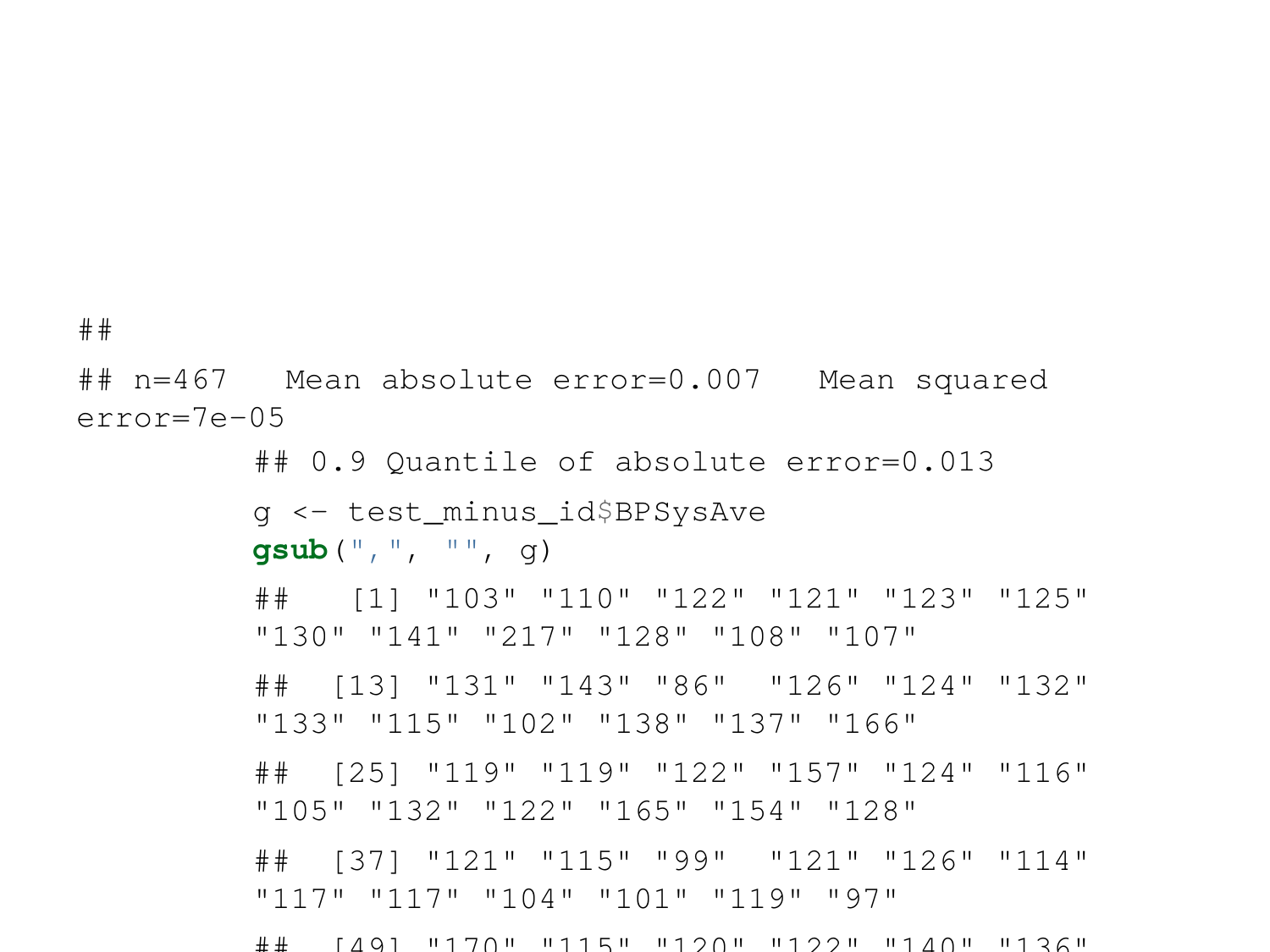

##
## n=467   Mean absolute error=0.007   Mean squared error=7e-05
## 0.9 Quantile of absolute error=0.013
g <- test_minus_id$BPSysAve
gsub(",", "", g)
##   [1] "103" "110" "122" "121" "123" "125" "130" "141" "217" "128" "108" "107"
##  [13] "131" "143" "86"  "126" "124" "132" "133" "115" "102" "138" "137" "166"
##  [25] "119" "119" "122" "157" "124" "116" "105" "132" "122" "165" "154" "128"
##  [37] "121" "115" "99"  "121" "126" "114" "117" "117" "104" "101" "119" "97"
##  [49] "170" "115" "120" "122" "140" "136" "116" "121" "110" "108" "118" "143"
##  [61] "130" "107" "128" "127" "156" "135" "102" "128" "130" "133" "124" "109"
##  [73] "98"  "109" "115" "125" "125" "136" "137" "100" "140" "132" "137" "114"
##  [85] "138" "122" "117" "105" "118" "113" "119" "128" "141" "130" "123" "116"
##  [97] "152" "110" "124" "116" "191" "114" "114" "161" "118" "124" "153" "129"
## [109] "116" "128" "145" "130" "98"  "113" "112" "106" "123" "117" "188" "142"
## [121] "116" "116" "124" "95"  "123" "134" "129" "112" "160" "136" "122" "124"
## [133] "126" "133" "114" "152" "105" "116" "169" "102" "98"  "135" "140" "116"
## [145] "104" "119" "122" "179" "122" "110" "131" "149" "110" "133" "112" "112"
## [157] "127" "123" "123" "117" "124" "121" "118" "141" "126" "103" "128" "114"
## [169] "123" "123" "104" "112" "150" "141" "132" "120" "131" "119" "100" "153"
## [181] "145" "111" "138" "107" "118" "114" "112" "105" "133" "112" "114" "111"
## [193] "121" "118" "128" "132" "118" "113" "129" "114" "113" "119" "130" "133"
## [205] "143" "126" "107" "108" "114" "129" "112" "114" "123" "161" "105" "103"
## [217] "117" "110" "173" "112" "99"  "105" "133" "121" "127" "179" "121" "147"
## [229] "109" "103" "147" "165" "131" "113" "159" "147" "136" "118" "114" "107"
## [241] "142" "137" "112"
g2 <-gsub(",", "", g)
test_minus_id.aic.transformation <- test_minus_id[-union(union(r.aic[[1]], r.aic[[2]]), r.aic[[4]]),]
g <- test_minus_id.aic.transformation$BPSysAve
gsub(",", "", g)
##   [1] "103" "110" "122" "121" "123" "125" "130" "141" "128" "108" "107" "131"
##  [13] "143" "86"  "124" "132" "133" "115" "102" "138" "137" "166" "119" "119"
##  [25] "122" "157" "124" "116" "105" "132" "122" "154" "128" "121" "115" "121"
##  [37] "126" "114" "117" "117" "104" "101" "119" "97"  "120" "122" "140" "136"
##  [49] "116" "121" "110" "108" "118" "130" "107" "128" "127" "156" "135" "102"
##  [61] "130" "133" "124" "109" "109" "115" "125" "136" "137" "100" "140" "132"
##  [73] "137" "114" "138" "122" "117" "105" "118" "113" "119" "128" "141" "130"
##  [85] "123" "116" "152" "110" "124" "116" "191" "114" "114" "161" "118" "124"
##  [97] "153" "129" "128" "145" "130" "98"  "113" "112" "106" "123" "117" "188"
## [109] "142" "116" "116" "124" "95"  "123" "134" "129" "112" "160" "136" "122"
## [121] "124" "126" "133" "114" "152" "105" "116" "169" "98"  "135" "140" "116"
## [133] "104" "119" "122" "179" "122" "110" "131" "149" "110" "112" "112" "127"
## [145] "123" "123" "117" "124" "121" "118" "141" "126" "103" "128" "114" "123"
## [157] "123" "104" "112" "150" "141" "132" "120" "131" "119" "100" "145" "111"
## [169] "138" "118" "114" "112" "105" "133" "112" "114" "111" "121" "118" "128"
## [181] "132" "118" "113" "129" "114" "113" "119" "130" "133" "143" "126" "107"
## [193] "108" "114" "112" "114" "123" "161" "105" "103" "117" "110" "173" "112"
## [205] "99"  "105" "133" "121" "127" "179" "121" "147" "109" "103" "147" "165"
## [217] "131" "113" "159" "147" "136" "118" "114" "107" "142" "137" "112"
g2 <-gsub(",", "", g)
test_minus_id.aic.transformation$`log(BPSysAve)` <- log(as.numeric(g2))
test_minus_id.aic.transformation$`I((Poverty^0.5 - 1)/0.5)` <- I((test_minus_id.aic.transformation$Poverty^.5 - 1)/.5)
## Test Error ##
pred.aic <- predict(ols.aic, newdata = test_minus_id.aic.transformation[,c( "Gender",        "Age"  ,         "Race3"   ,      "MaritalStatus",
"I((Poverty^0.5 - 1)/0.5)", "SleepTrouble", "log(BPSysAve)")])
## Prediction error ##
pred.error.AIC <- mean((test_minus_id.aic.transformation$`log(BPSysAve)` - pred.aic)^2)
pred.error.AIC
## [1] 0.01540345
BIC
n <- nrow(train)
sel.var.bic <- step(model.lm, trace = 0, k = log(n), direction = "both")
sel.var.bic<-attr(terms(sel.var.bic), "term.labels")
sel.var.bic
## [1] "Age"     "Poverty"
model.bic<-  lm(BPSysAve ~., data = train_minus_id[,c(sel.var.bic, "BPSysAve")])
###diagnostics
r.bic <- f_multi_diagnostic(model.bic)
## [1] "leverage"
## 206 357 102 351
##  39 316 390 396
## [1] "cut_d"
## named integer(0)
## [1] "cut_fits"
## 196 348 231 167 573 126 209 564  95 471 193 687 418 108 315 251 723 300 610 522
##  11  49  67  77  92  96 101 120 125 184 185 217 233 235 236 267 333 349 384 393
## 571 513 444 664 336
## 408 442 444 462 476
## [1] "cut_beta"
## 196 631 682 260 343 231 167 573 126 104 413 193 154 687 315 594 606 523 241 579
##  11  12  47  51  56  67  77  92  96 138 177 185 187 217 236 246 257 262 283 325
## 723 610 448 351 571 432 226 513 135 336
## 333 384 389 396 408 436 439 442 466 476
## [1] "lev + cut_b"
## [1] 396
## [1] "lev + cut_fits"
## integer(0)
## [1] " lev + cut_d"
## integer(0)
## [1] "b + fits"
##  [1]  11  67  77  92  96 185 217 236 333 384 408 442 476
## [1] "d + b"
## integer(0)
## [1] "d + fits"
## integer(0)
## [1] " all outliers intersect"
## integer(0)